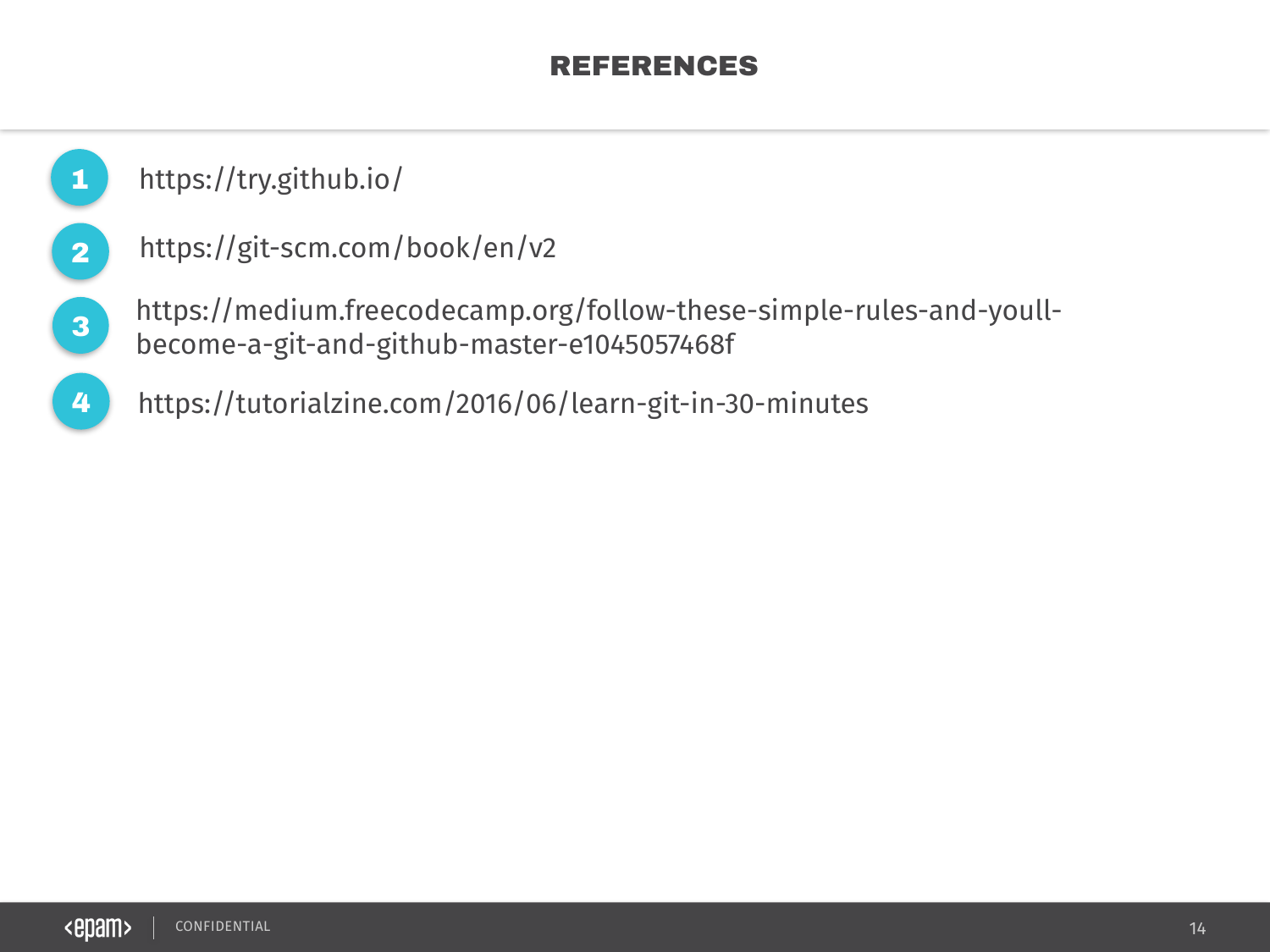

REFERENCES

1

https://try.github.io/
https://git-scm.com/book/en/v2

2
https://medium.freecodecamp.org/follow-these-simple-rules-and-youll-become-a-git-and-github-master-e1045057468f

3

4

https://tutorialzine.com/2016/06/learn-git-in-30-minutes